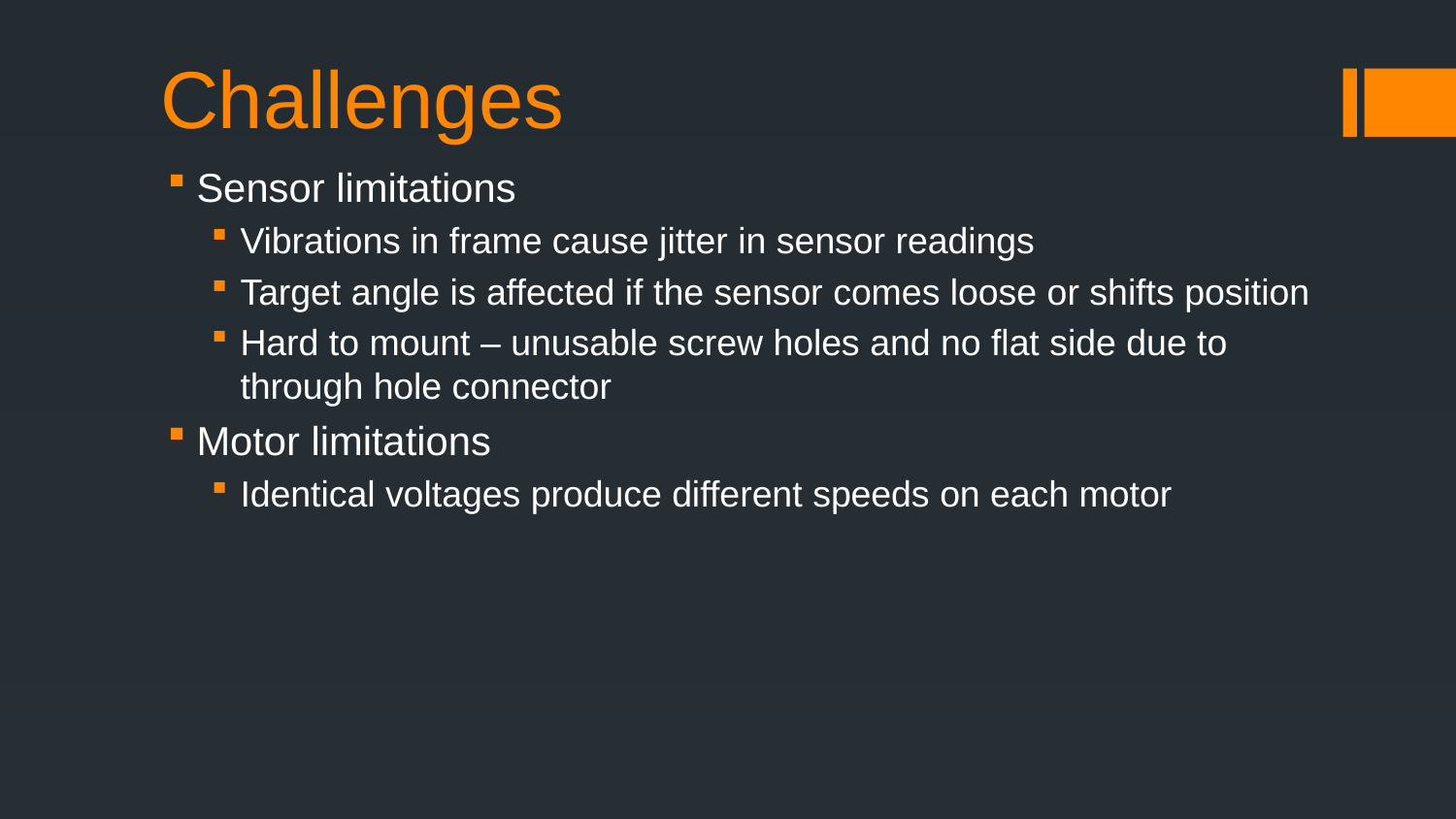

# Challenges
Sensor limitations
Vibrations in frame cause jitter in sensor readings
Target angle is affected if the sensor comes loose or shifts position
Hard to mount – unusable screw holes and no flat side due to through hole connector
Motor limitations
Identical voltages produce different speeds on each motor